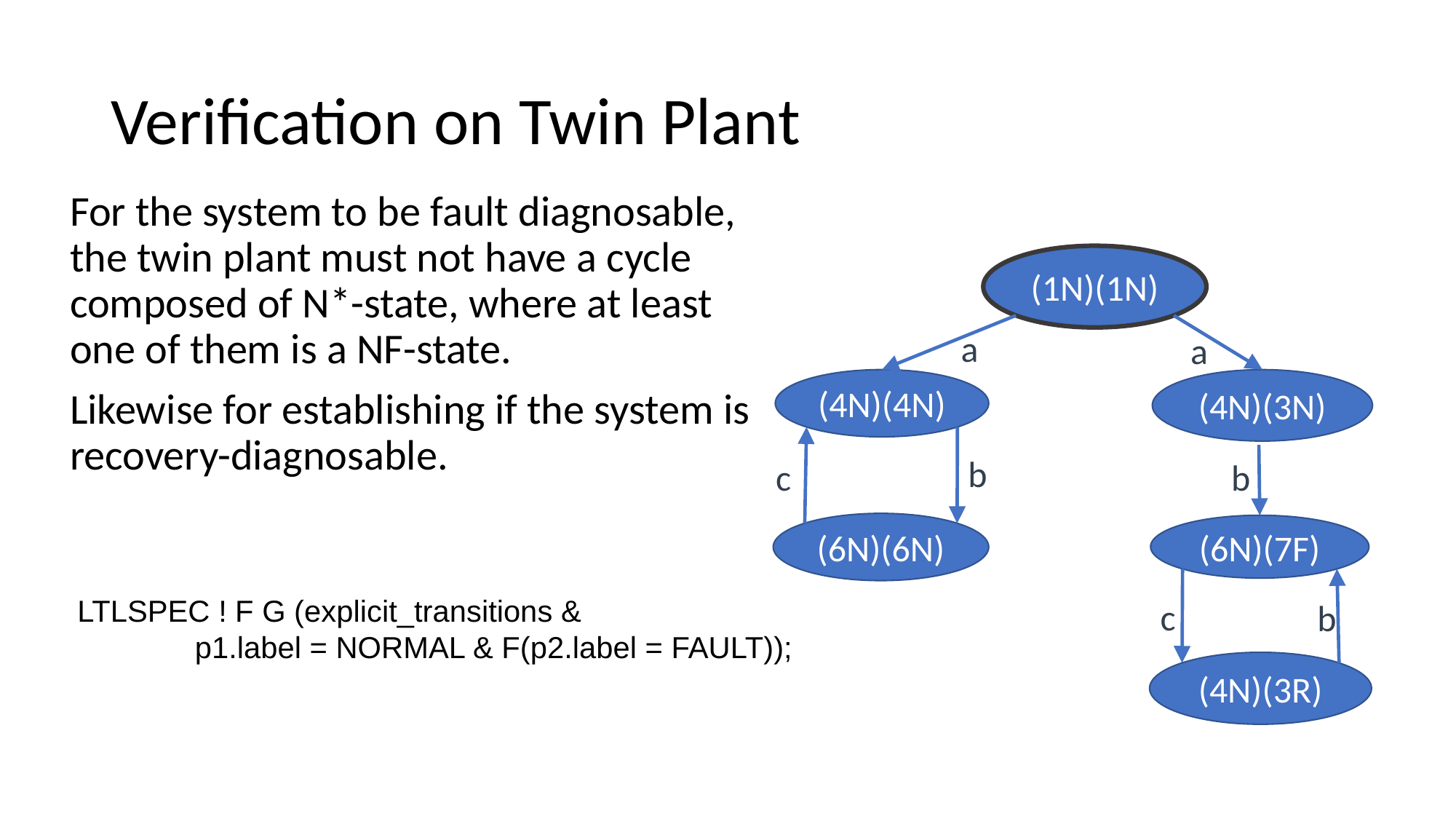

# Verification on Twin Plant
For the system to be fault diagnosable,  the twin plant must not have a cycle composed of N*-state, where at least one of them is a NF-state.
Likewise for establishing if the system is recovery-diagnosable.
(1N)(1N)
a
a
(4N)(4N)
(4N)(3N)
b
c
b
(6N)(6N)
(6N)(7F)
c
b
(4N)(3R)
LTLSPEC ! F G (explicit_transitions &
	 p1.label = NORMAL & F(p2.label = FAULT));